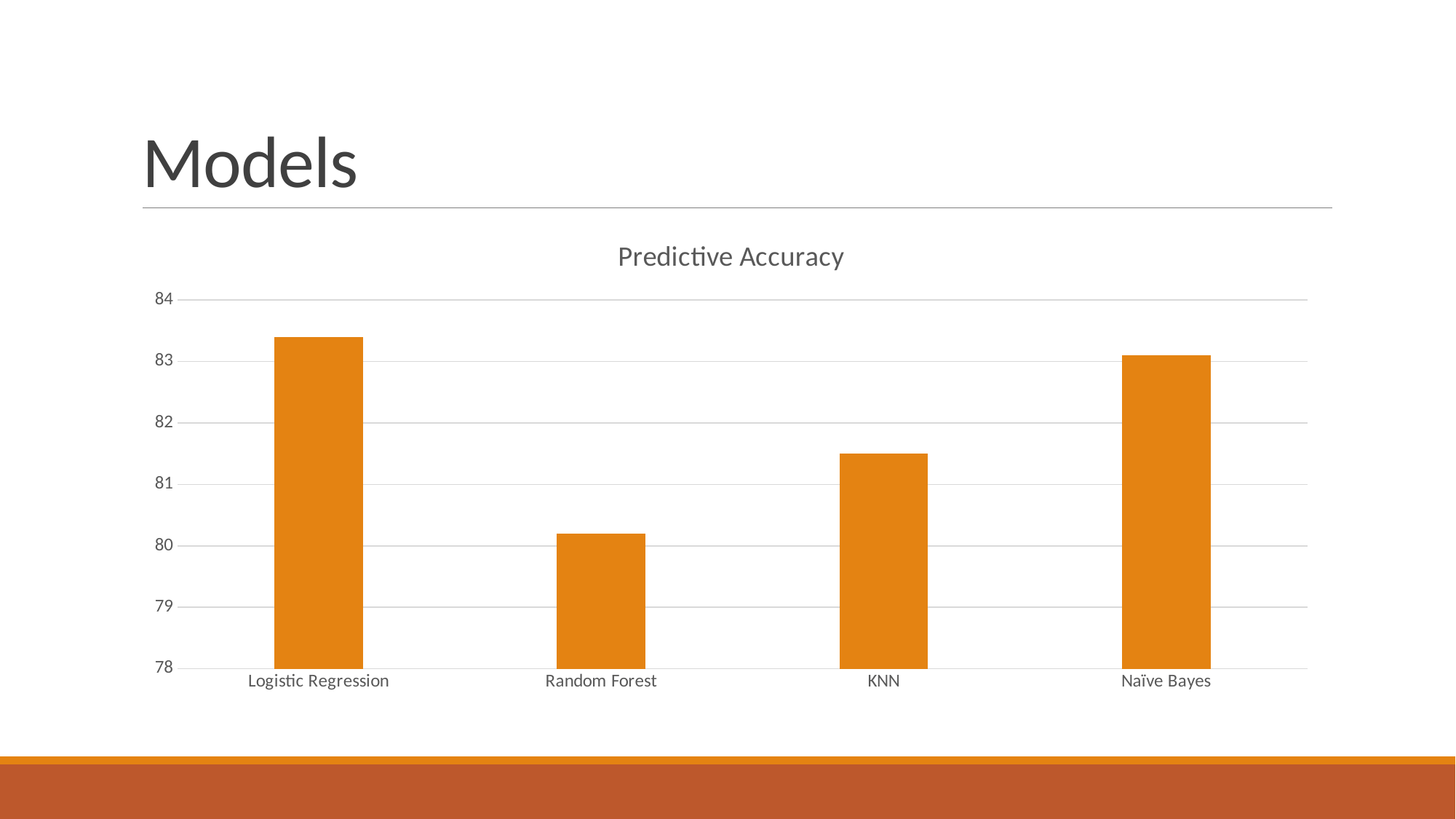

# Models

### Chart: Predictive Accuracy

| Category | Series 1 |
|---|---|
| Logistic Regression | 83.4 |
| Random Forest | 80.2 |
| KNN | 81.5 |
| Naïve Bayes | 83.1 |